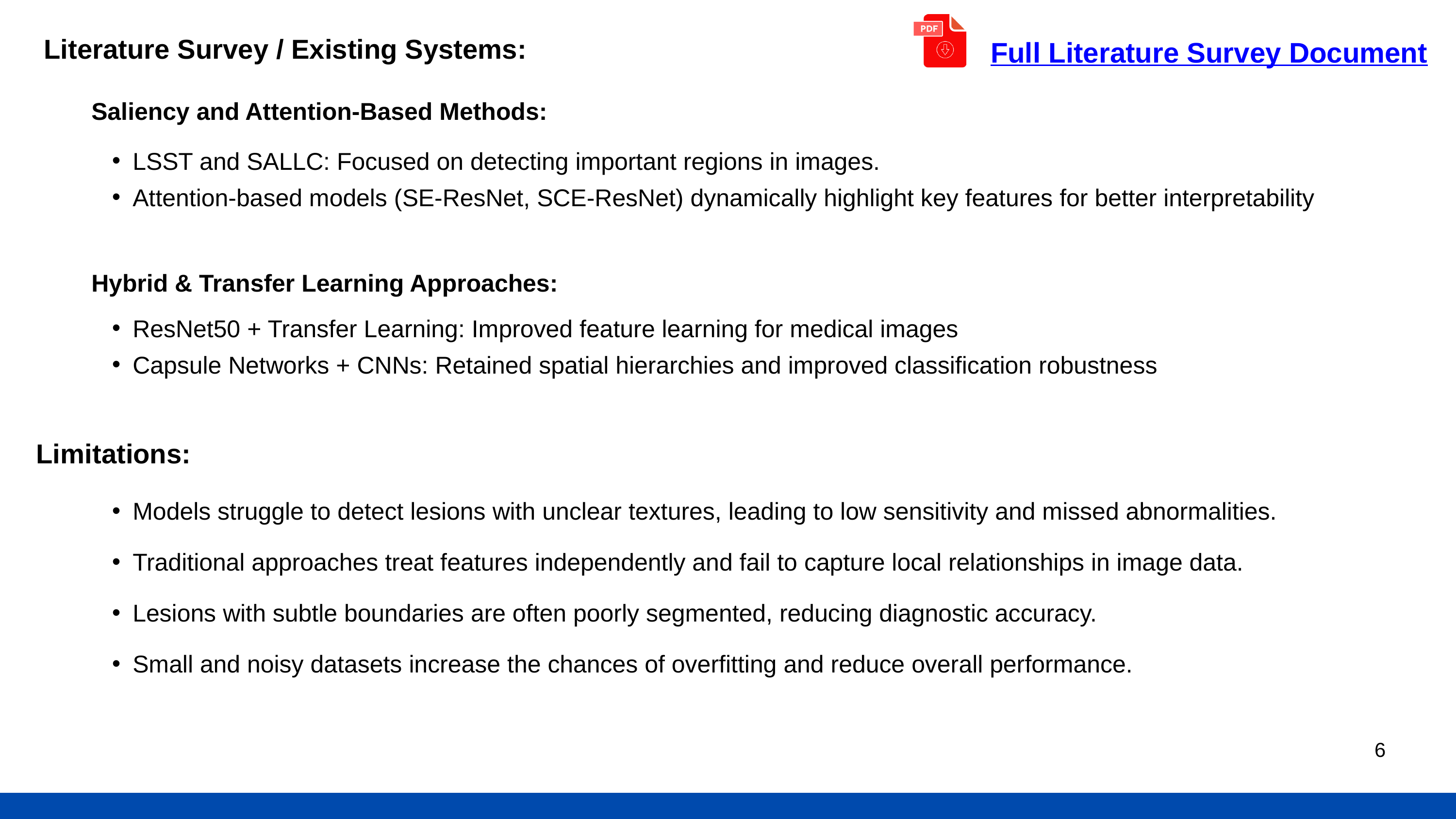

Literature Survey / Existing Systems:
Full Literature Survey Document
Saliency and Attention-Based Methods:
LSST and SALLC: Focused on detecting important regions in images.
Attention-based models (SE-ResNet, SCE-ResNet) dynamically highlight key features for better interpretability

Hybrid & Transfer Learning Approaches:
ResNet50 + Transfer Learning: Improved feature learning for medical images
Capsule Networks + CNNs: Retained spatial hierarchies and improved classification robustness

Limitations:
Models struggle to detect lesions with unclear textures, leading to low sensitivity and missed abnormalities.
Traditional approaches treat features independently and fail to capture local relationships in image data.
Lesions with subtle boundaries are often poorly segmented, reducing diagnostic accuracy.
Small and noisy datasets increase the chances of overfitting and reduce overall performance.

6
7